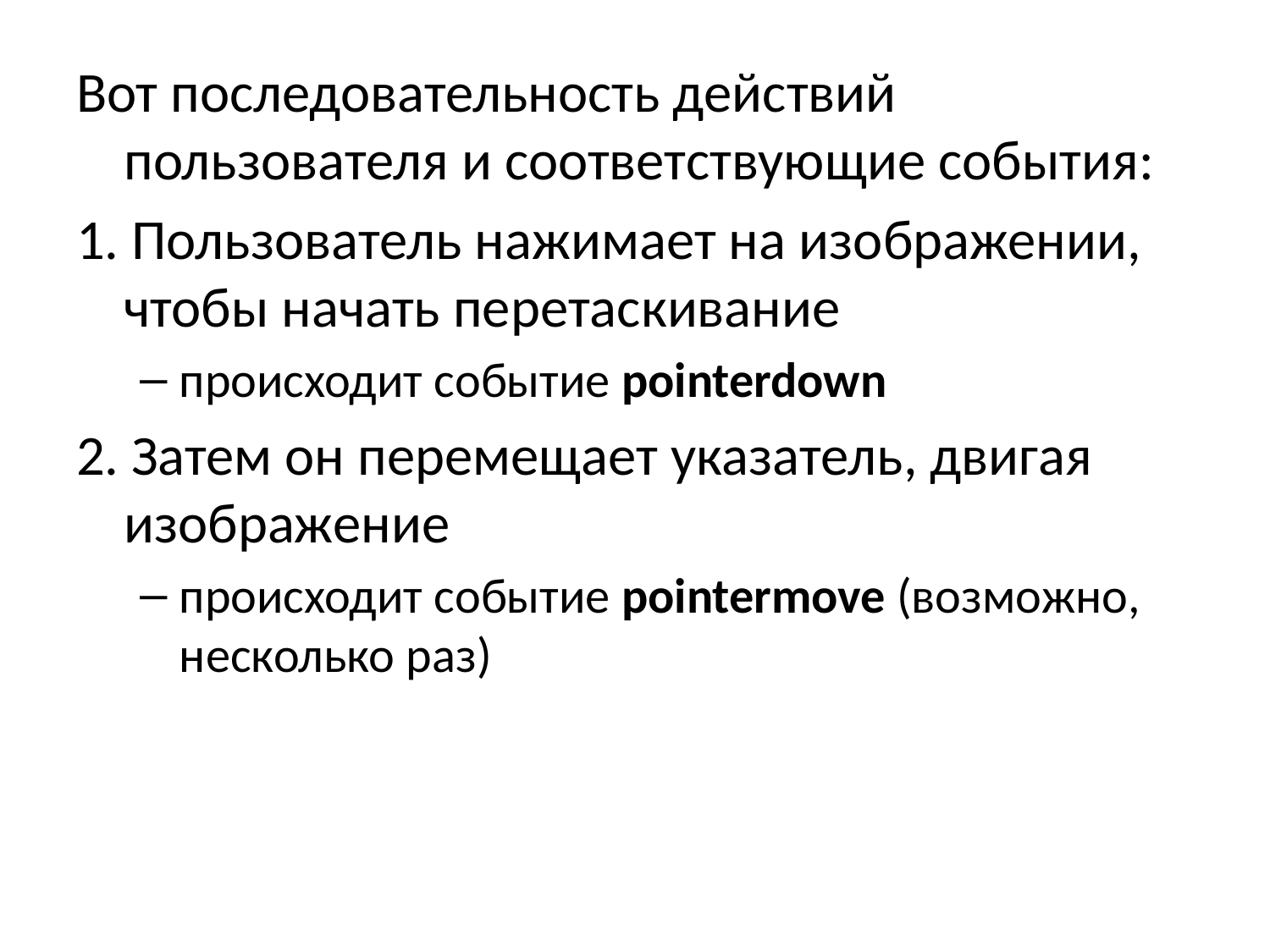

Вот последовательность действий пользователя и соответствующие события:
1. Пользователь нажимает на изображении, чтобы начать перетаскивание
происходит событие pointerdown
2. Затем он перемещает указатель, двигая изображение
происходит событие pointermove (возможно, несколько раз)